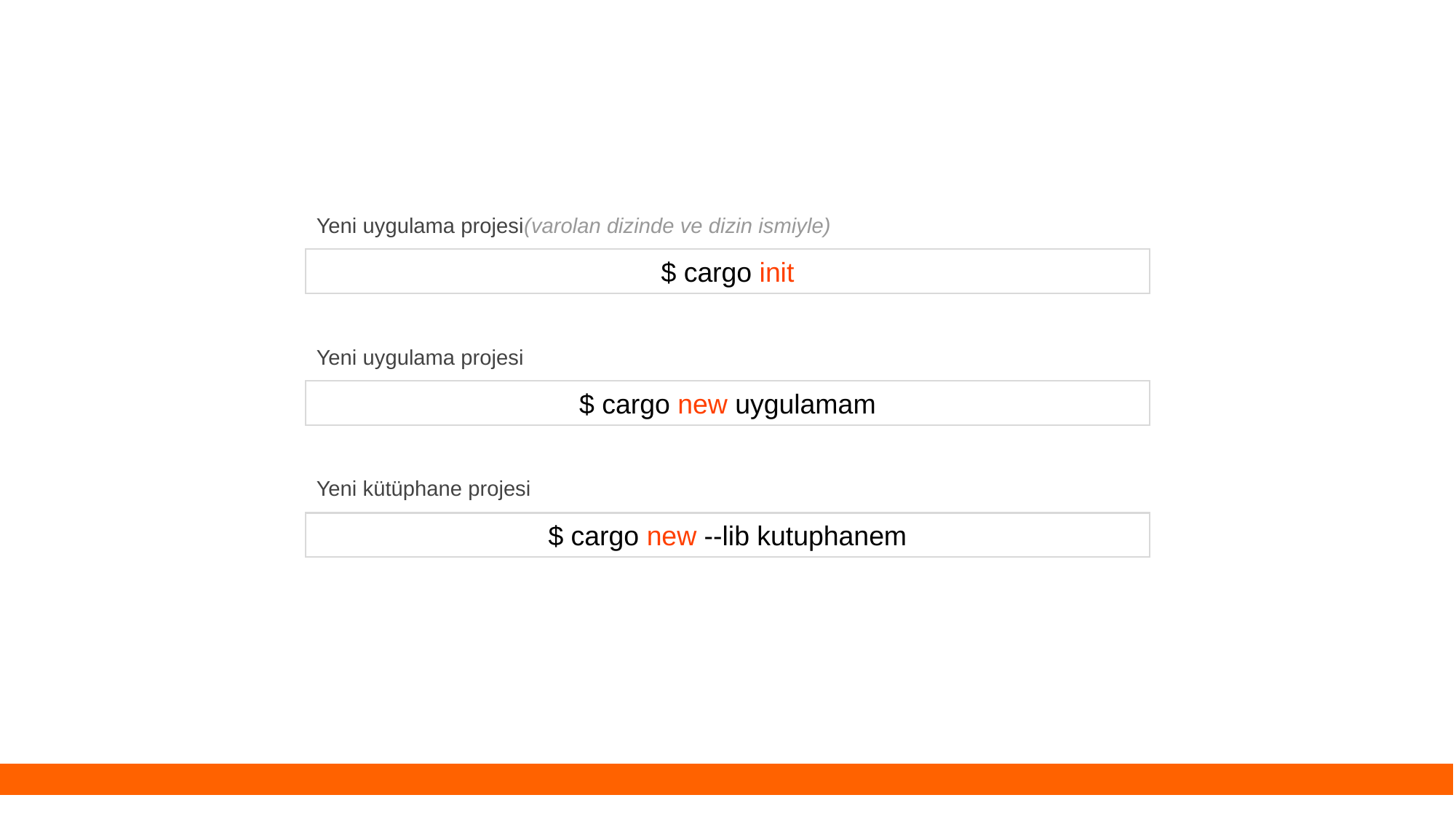

Yeni uygulama projesi(varolan dizinde ve dizin ismiyle)
$ cargo init
Yeni uygulama projesi
$ cargo new uygulamam
Yeni kütüphane projesi
$ cargo new --lib kutuphanem